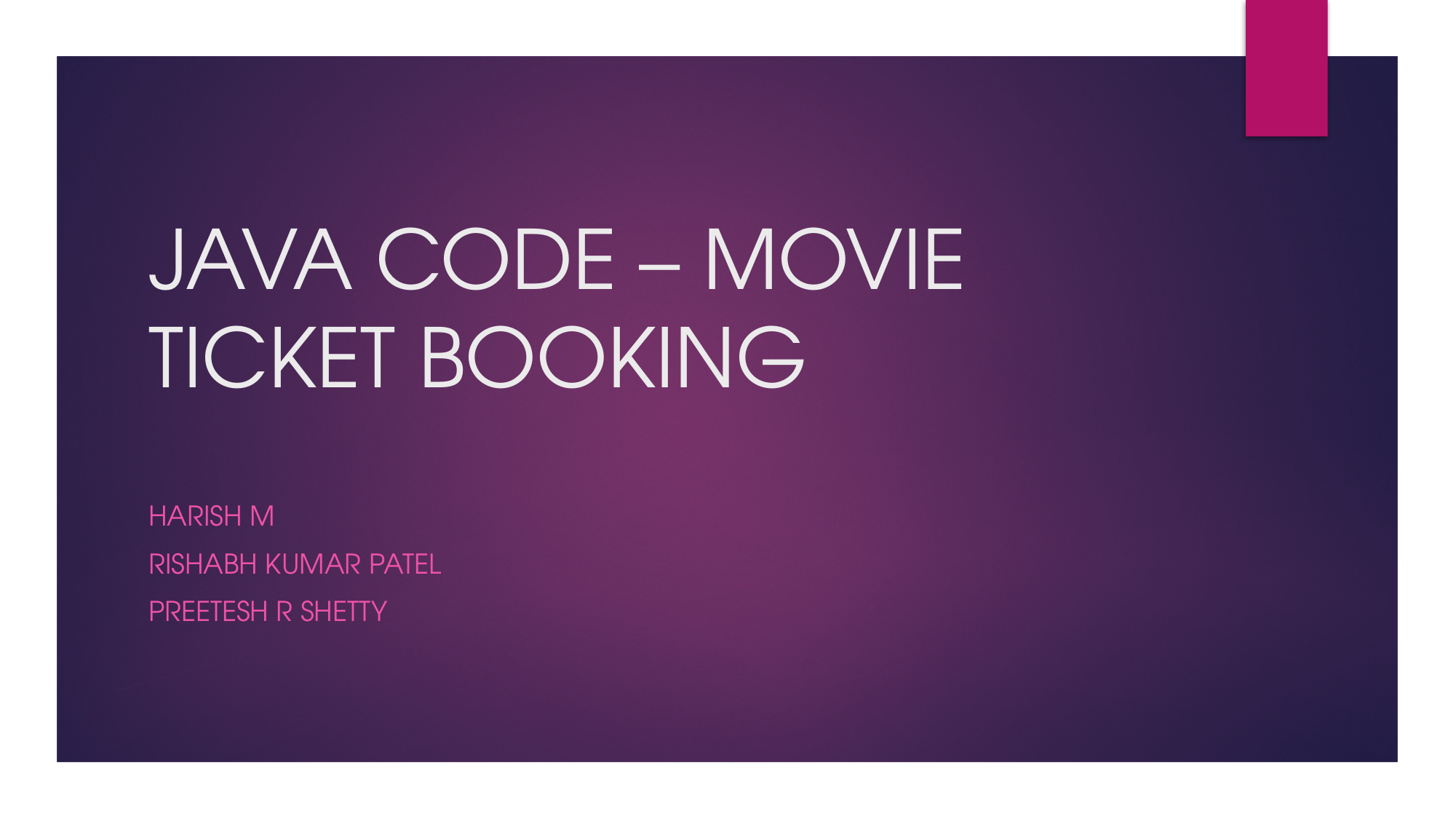

# JAVA CODE – MOVIE TICKET BOOKING
Harish m
Rishabh kumar patel
Preetesh r shetty